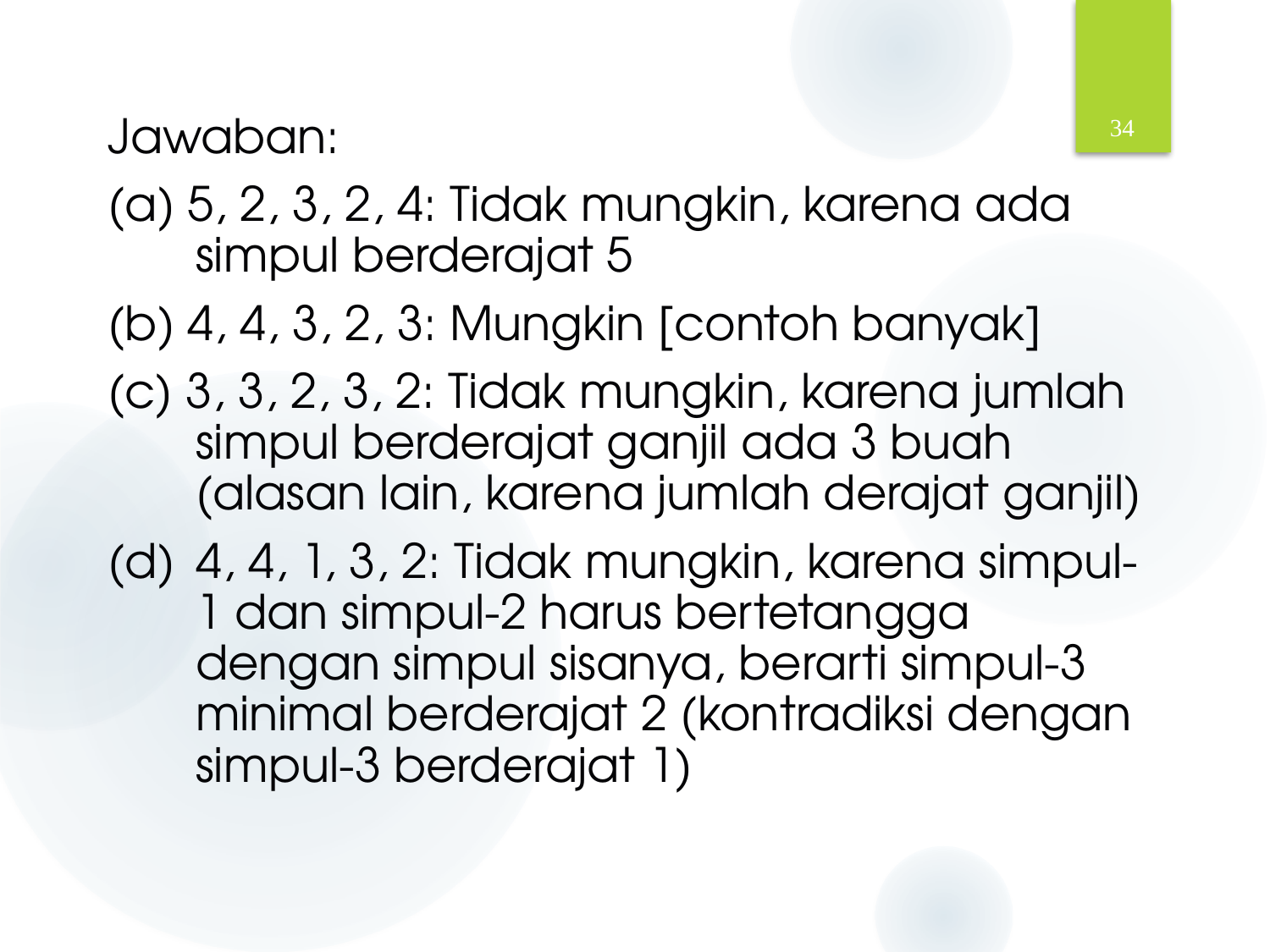

34
Jawaban:
(a) 5, 2, 3, 2, 4: Tidak mungkin, karena ada simpul berderajat 5
(b) 4, 4, 3, 2, 3: Mungkin [contoh banyak]
(c) 3, 3, 2, 3, 2: Tidak mungkin, karena jumlah simpul berderajat ganjil ada 3 buah (alasan lain, karena jumlah derajat ganjil)
(d)	4, 4, 1, 3, 2: Tidak mungkin, karena simpul-1 dan simpul-2 harus bertetangga dengan simpul sisanya, berarti simpul-3 minimal berderajat 2 (kontradiksi dengan simpul-3 berderajat 1)